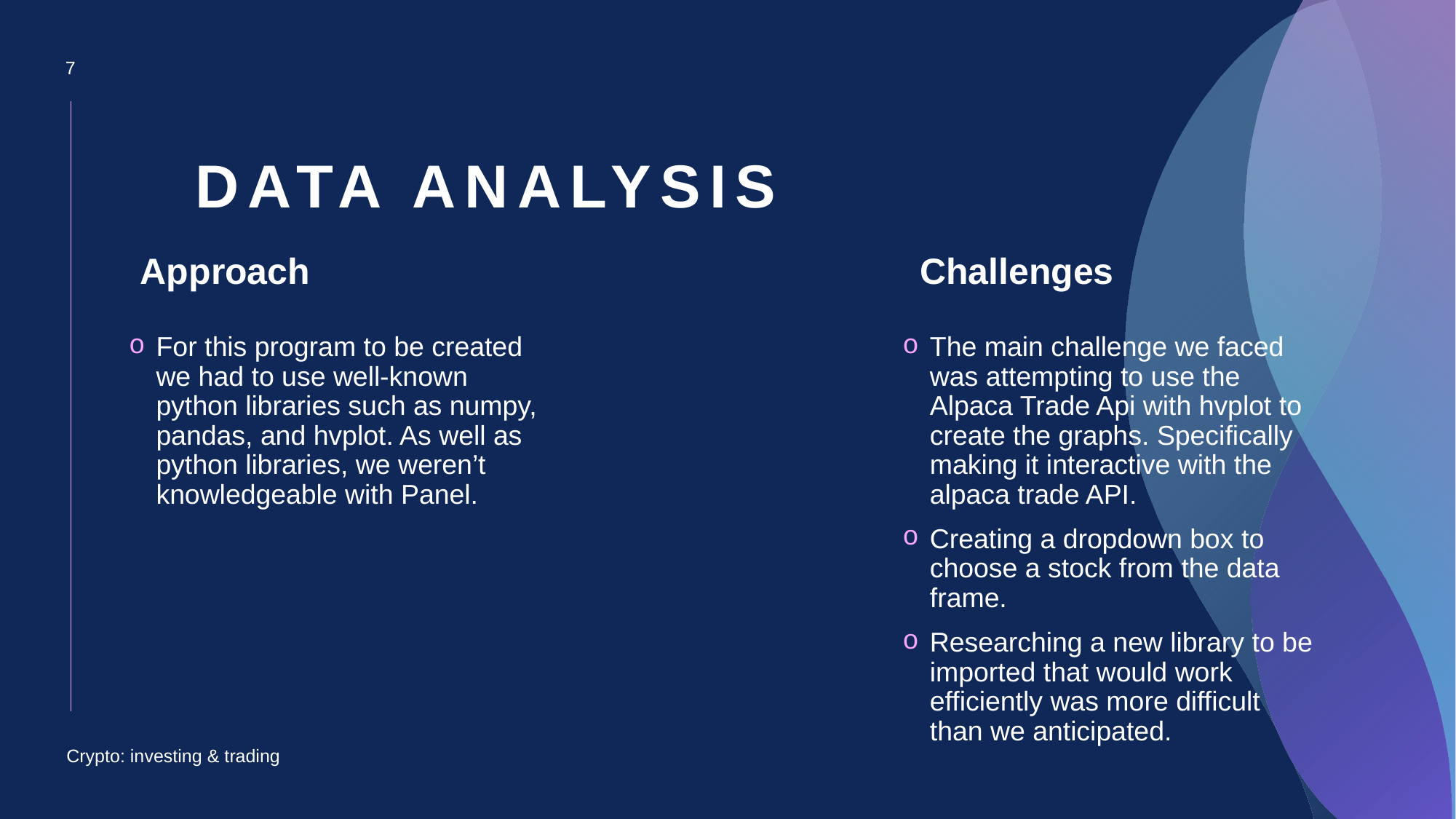

7
# DATA ANALYSIS
Approach
Challenges
For this program to be created we had to use well-known python libraries such as numpy, pandas, and hvplot. As well as python libraries, we weren’t knowledgeable with Panel.
​

The main challenge we faced was attempting to use the Alpaca Trade Api with hvplot to create the graphs. Specifically making it interactive with the alpaca trade API.
Creating a dropdown box to choose a stock from the data frame.
Researching a new library to be imported that would work efficiently was more difficult than we anticipated.
Crypto: investing & trading